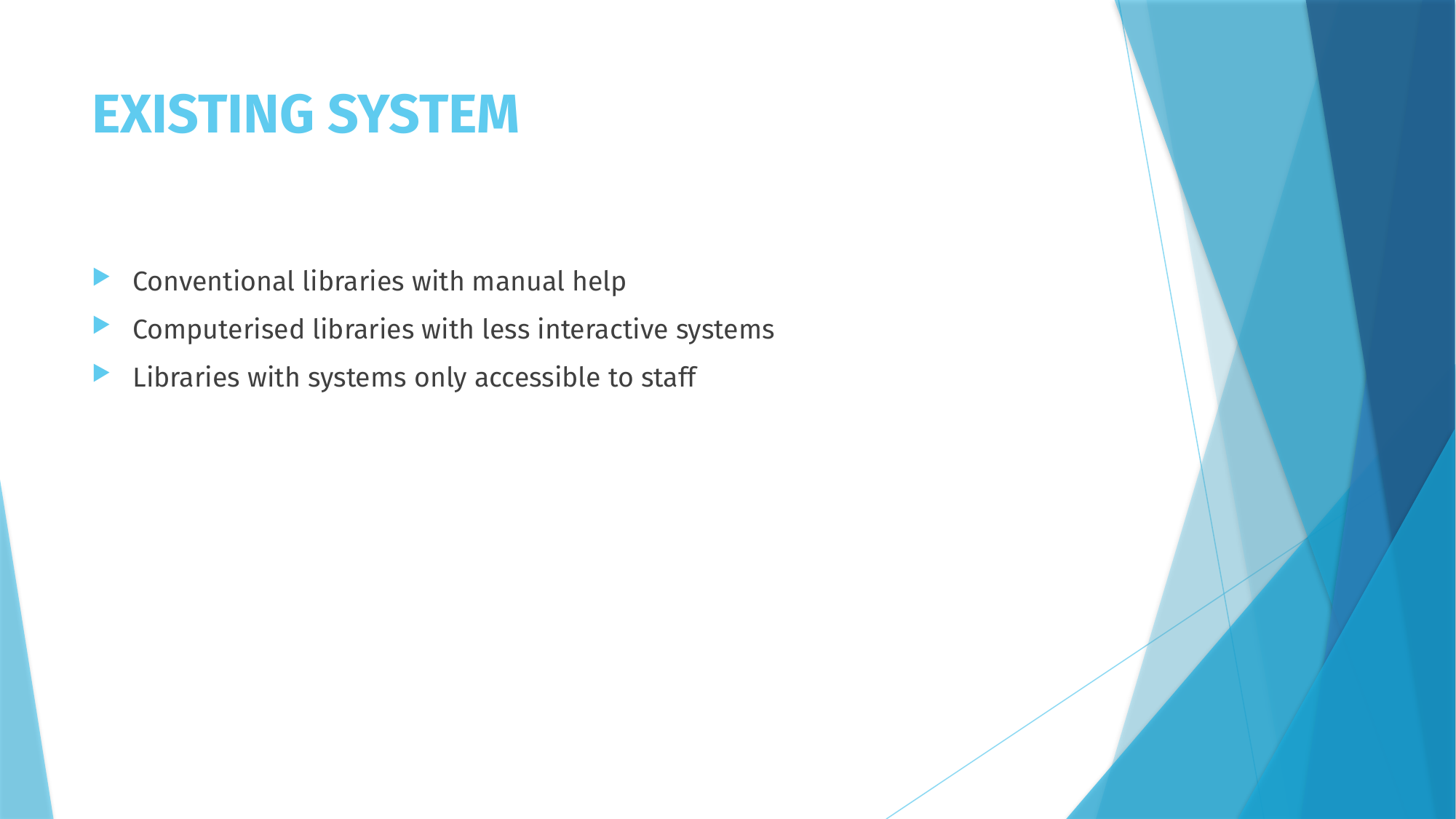

# EXISTING SYSTEM
Conventional libraries with manual help
Computerised libraries with less interactive systems
Libraries with systems only accessible to staff